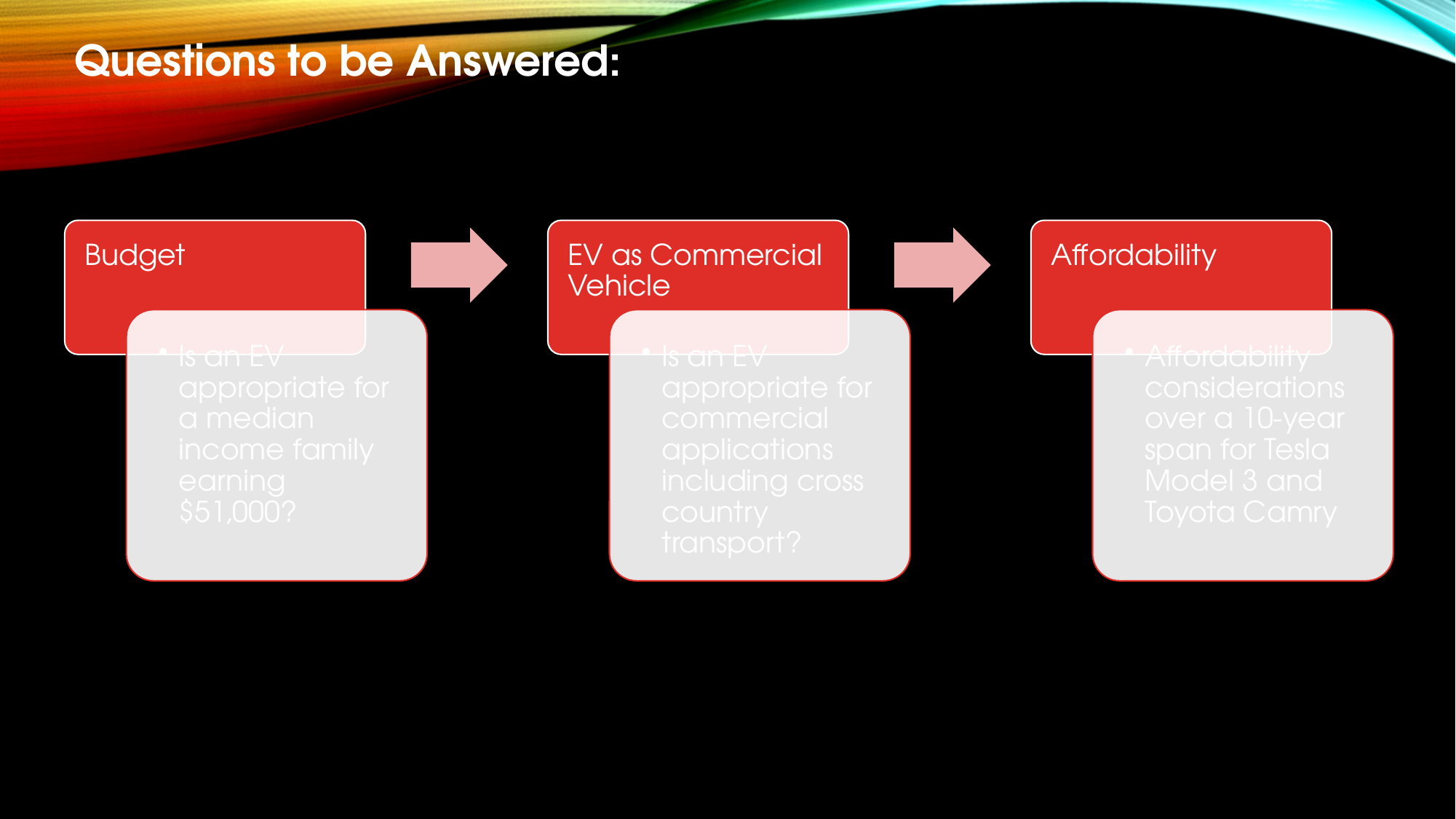

Questions to be Answered:
Budget
Is an EV appropriate for a median income family earning $51,000?

EV as Commercial Vehicle
Is an EV appropriate for commercial applications including cross country transport?

Affordability
Affordability considerations over a 10-year span for Tesla Model 3 and Toyota Camry